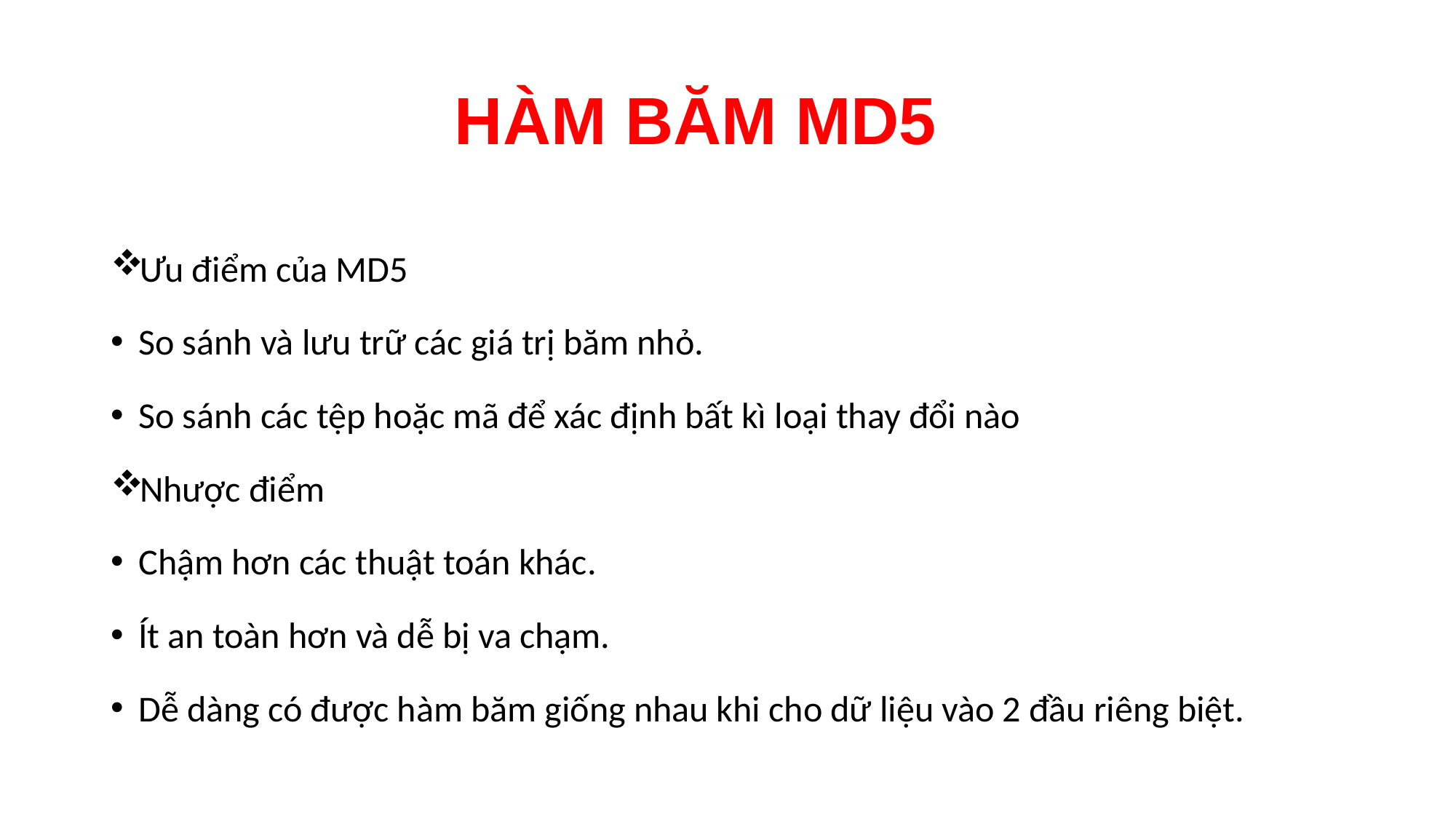

# HÀM BĂM MD5
Ưu điểm của MD5
So sánh và lưu trữ các giá trị băm nhỏ.
So sánh các tệp hoặc mã để xác định bất kì loại thay đổi nào
Nhược điểm
Chậm hơn các thuật toán khác.
Ít an toàn hơn và dễ bị va chạm.
Dễ dàng có được hàm băm giống nhau khi cho dữ liệu vào 2 đầu riêng biệt.